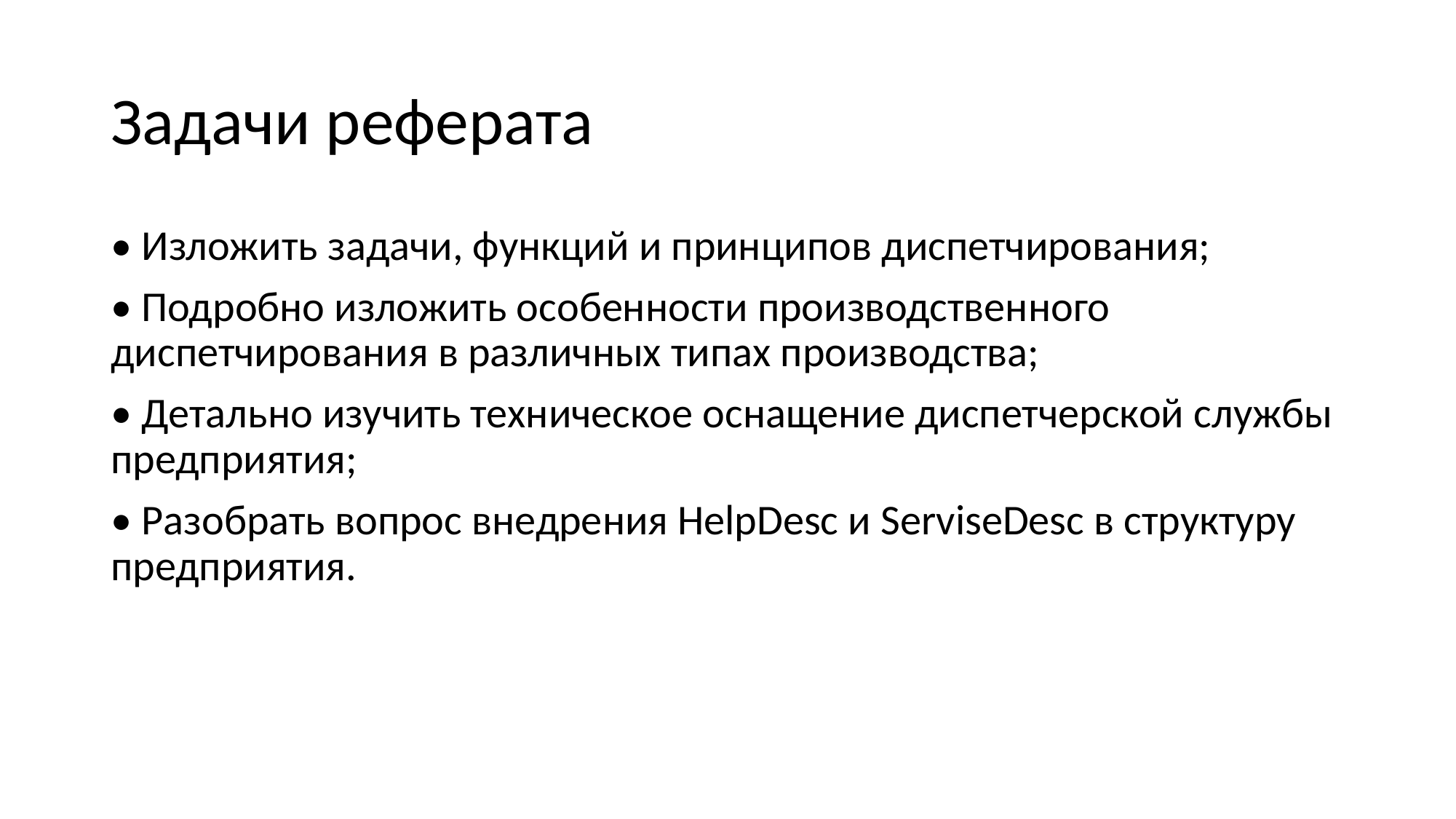

# Задачи реферата
• Изложить задачи, функций и принципов диспетчирования;
• Подробно изложить особенности производственного диспетчирования в различных типах производства;
• Детально изучить техническое оснащение диспетчерской службы предприятия;
• Разобрать вопрос внедрения HelpDesc и ServiseDesc в структуру предприятия.